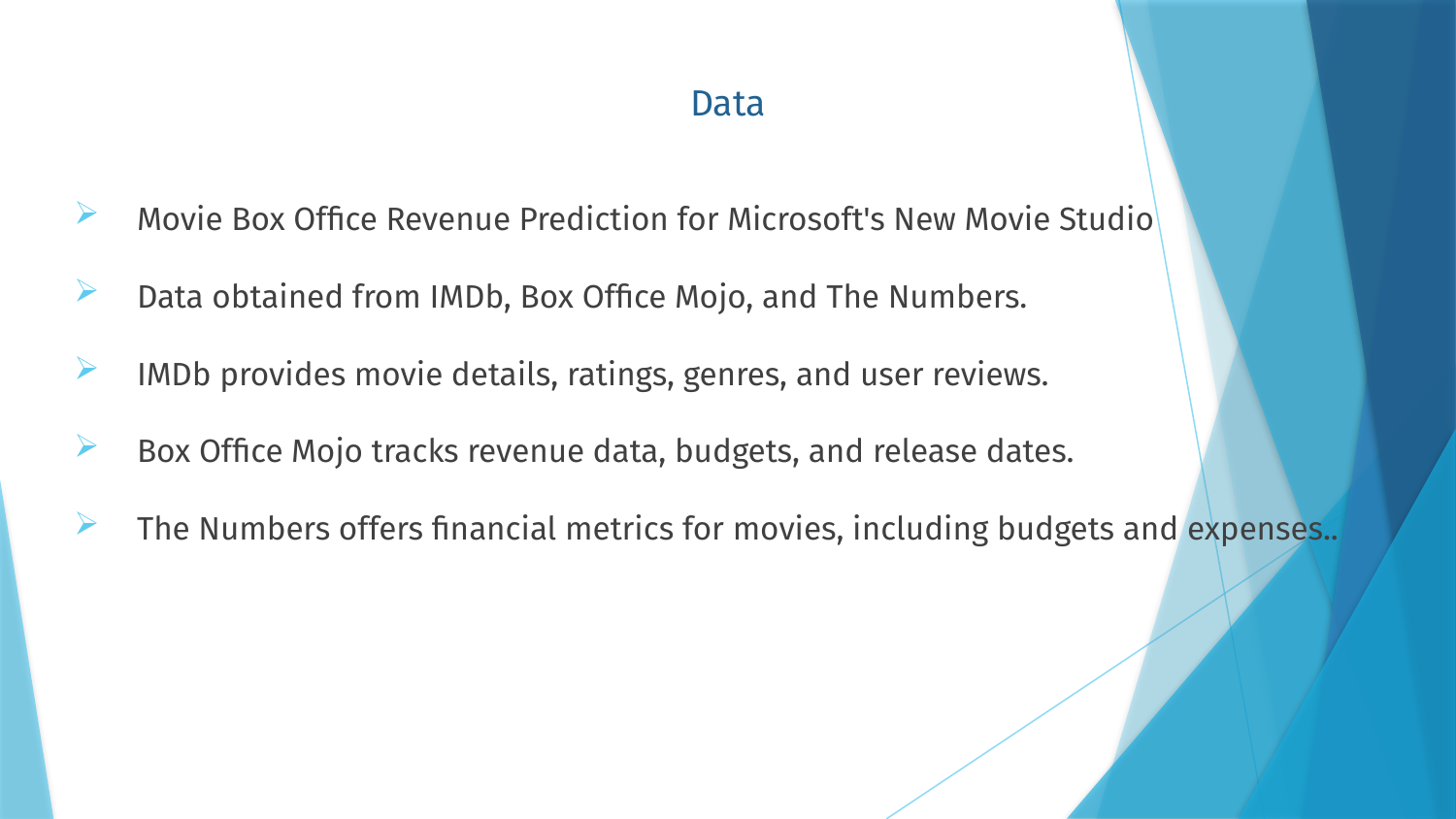

# Data
Movie Box Office Revenue Prediction for Microsoft's New Movie Studio

Data obtained from IMDb, Box Office Mojo, and The Numbers.

IMDb provides movie details, ratings, genres, and user reviews.

Box Office Mojo tracks revenue data, budgets, and release dates.

The Numbers offers financial metrics for movies, including budgets and expenses..